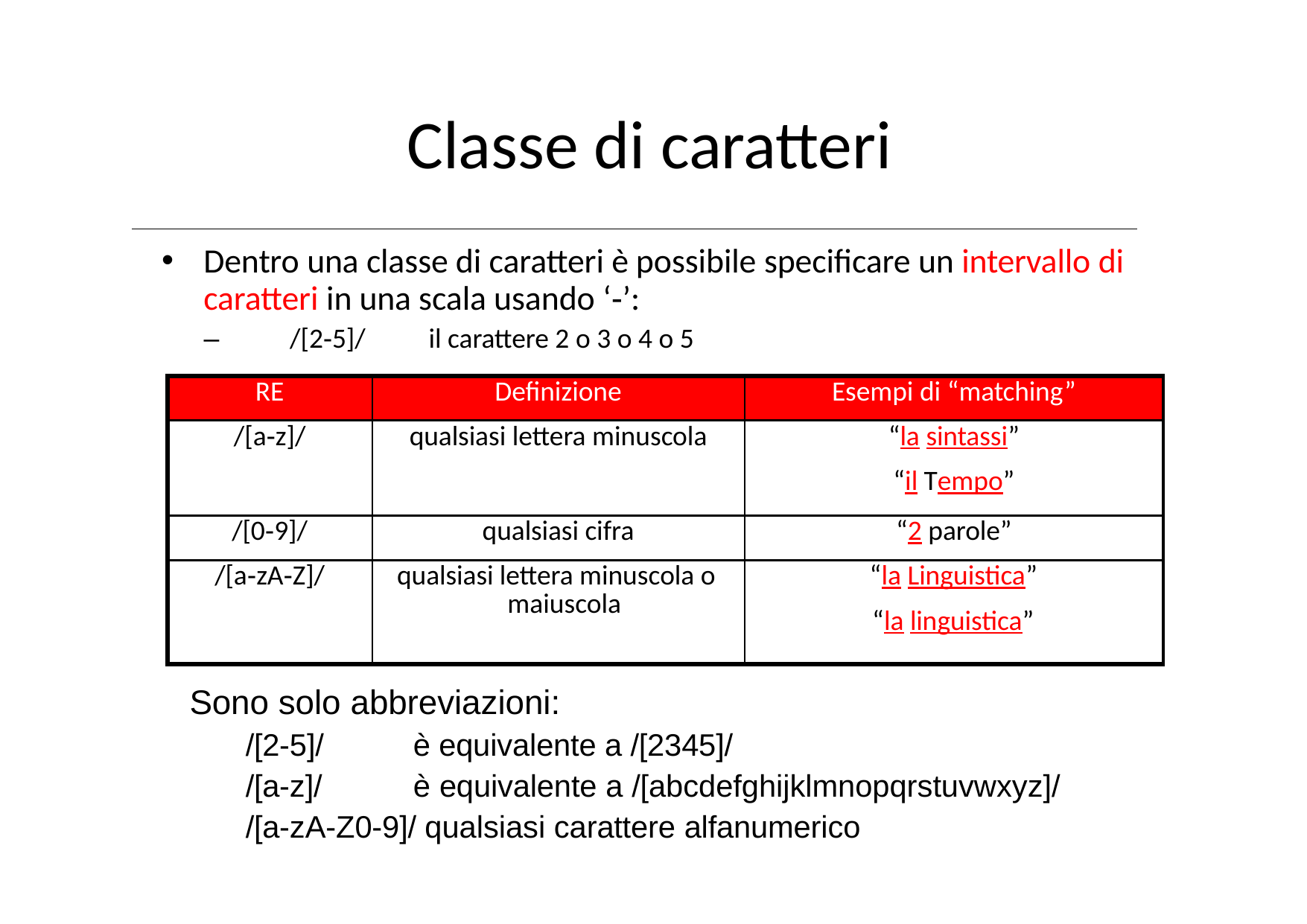

# Classe di caratteri
Dentro una classe di caratteri è possibile specificare un intervallo di  caratteri in una scala usando ‘‐’:
–	/[2‐5]/	il carattere 2 o 3 o 4 o 5
| RE | Definizione | Esempi di “matching” |
| --- | --- | --- |
| /[a‐z]/ | qualsiasi lettera minuscola | “la sintassi” “il Tempo” |
| /[0‐9]/ | qualsiasi cifra | “2 parole” |
| /[a‐zA‐Z]/ | qualsiasi lettera minuscola o maiuscola | “la Linguistica” “la linguistica” |
Sono solo abbreviazioni:
/[2-5]/
/[a-z]/
è equivalente a /[2345]/
è equivalente a /[abcdefghijklmnopqrstuvwxyz]/
/[a-zA-Z0-9]/ qualsiasi carattere alfanumerico